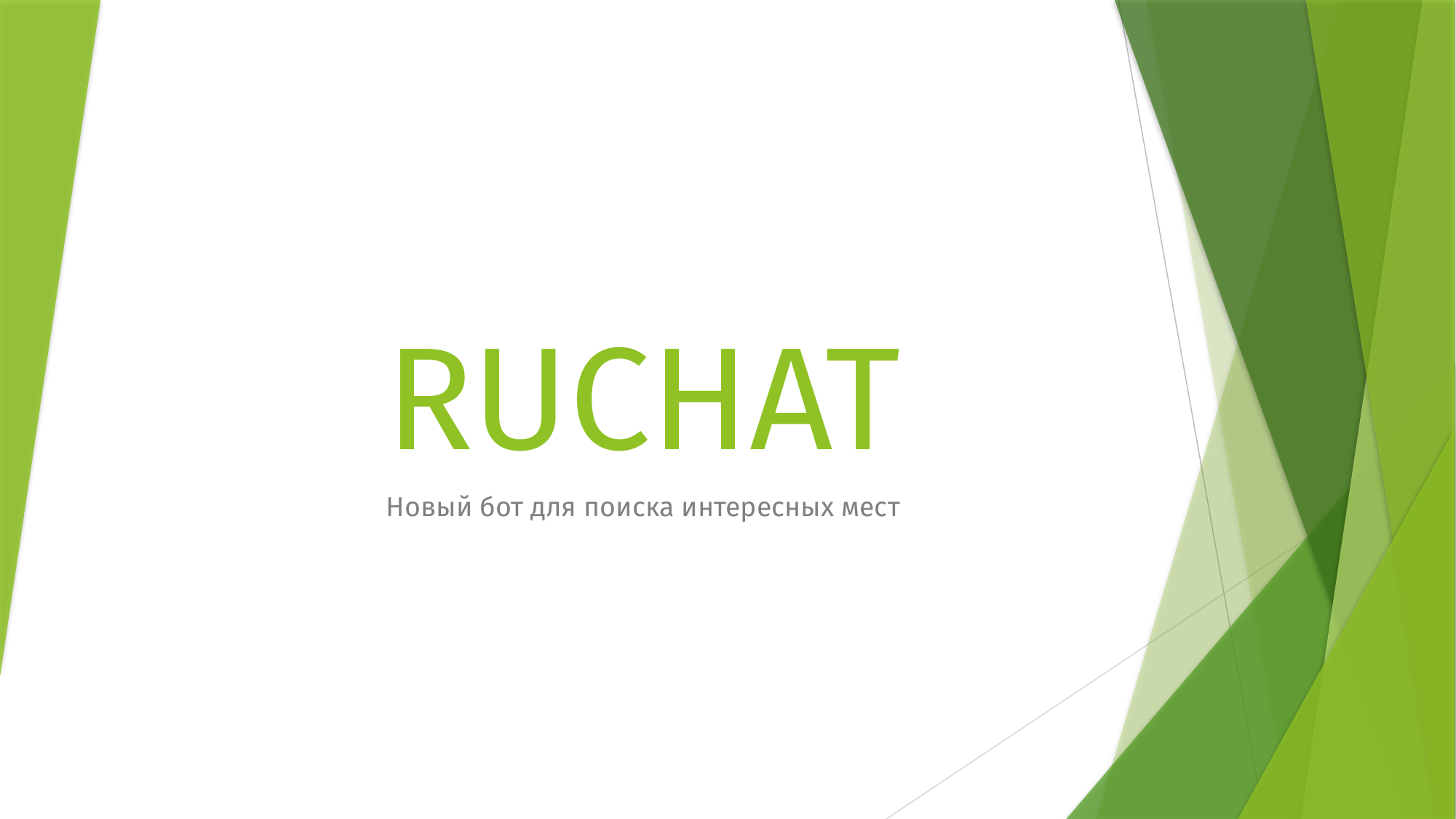

# RUCHAT
Новый бот для поиска интересных мест